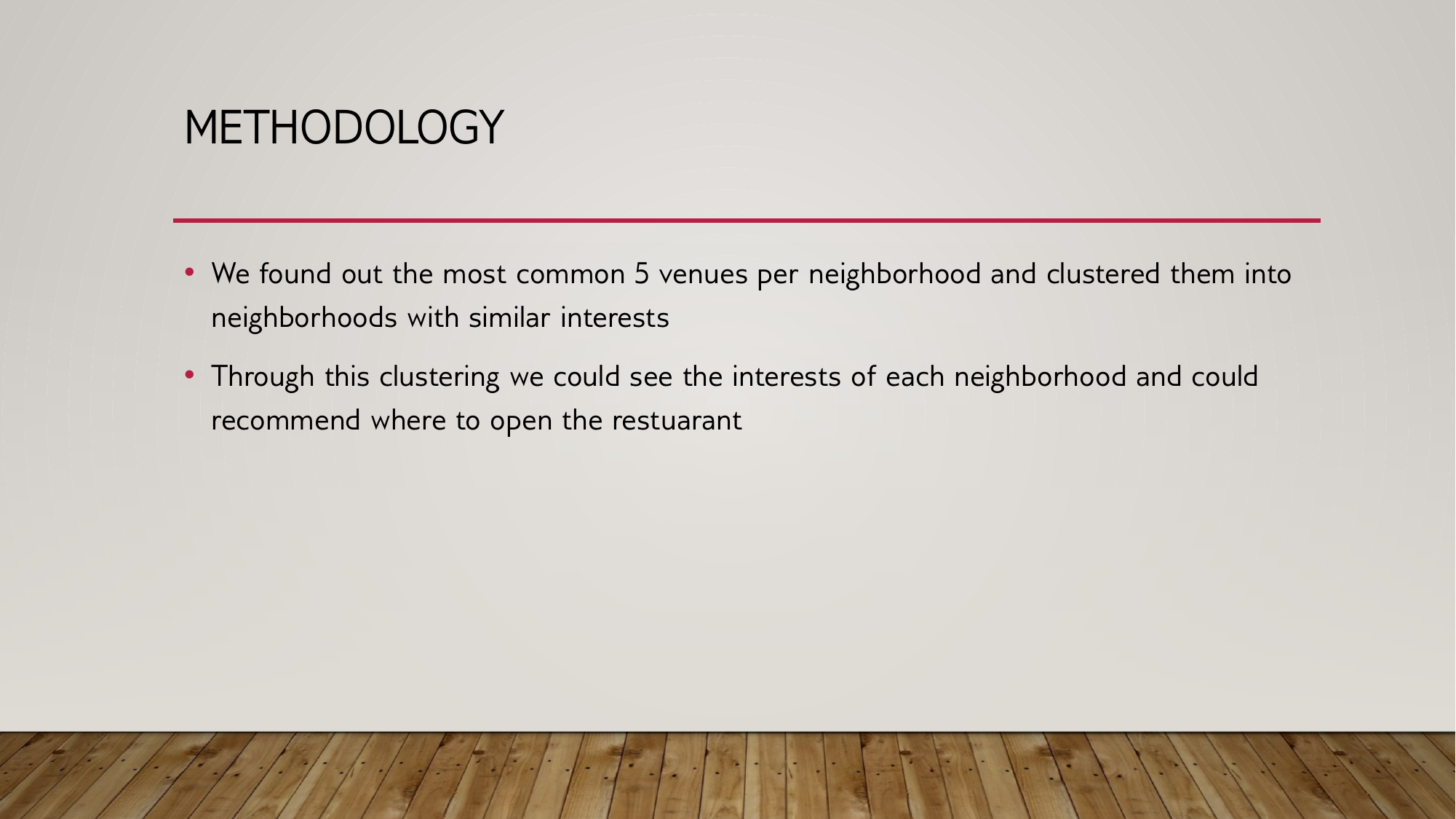

# Methodology
We found out the most common 5 venues per neighborhood and clustered them into neighborhoods with similar interests
Through this clustering we could see the interests of each neighborhood and could recommend where to open the restuarant